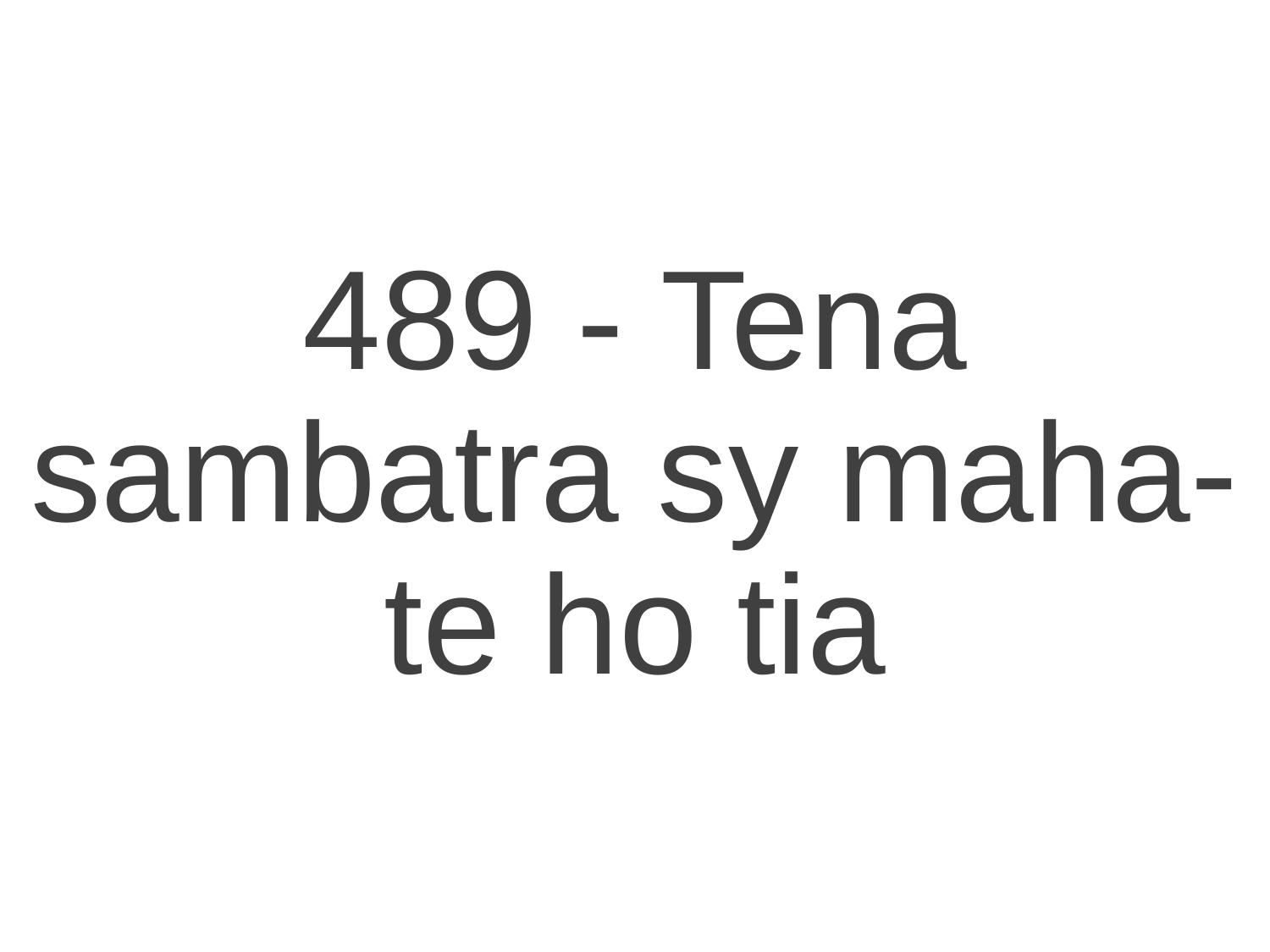

489 - Tena sambatra sy maha-te ho tia